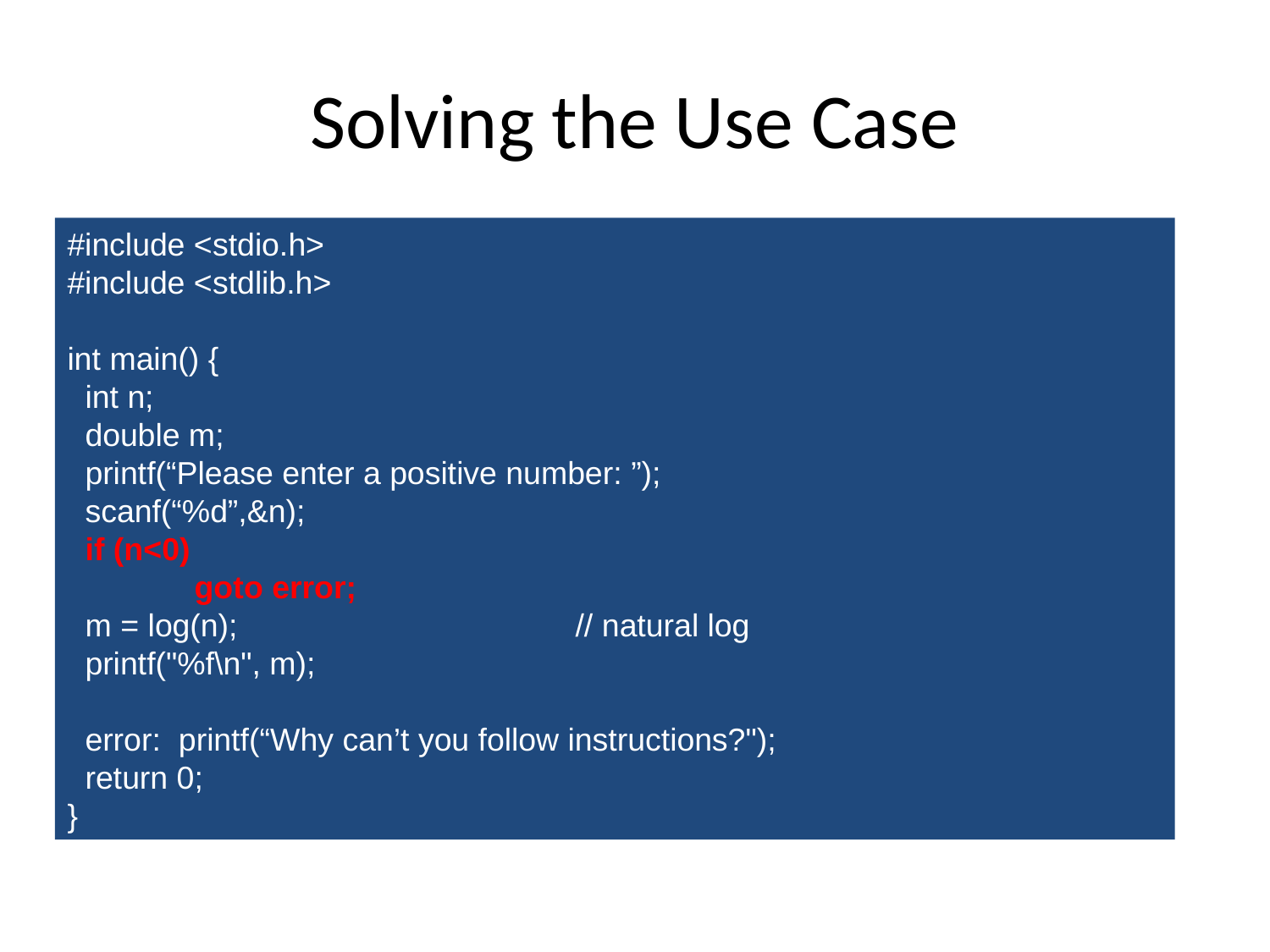

Solving the Use Case
#include <stdio.h>
#include <stdlib.h>

int main() {
  int n;
  double m;
  printf(“Please enter a positive number: ”);
  scanf(“%d”,&n);
  if (n<0)
	goto error;
  m = log(n);			// natural log
  printf("%f\n", m);

  error:  printf(“Why can’t you follow instructions?");
  return 0;
}